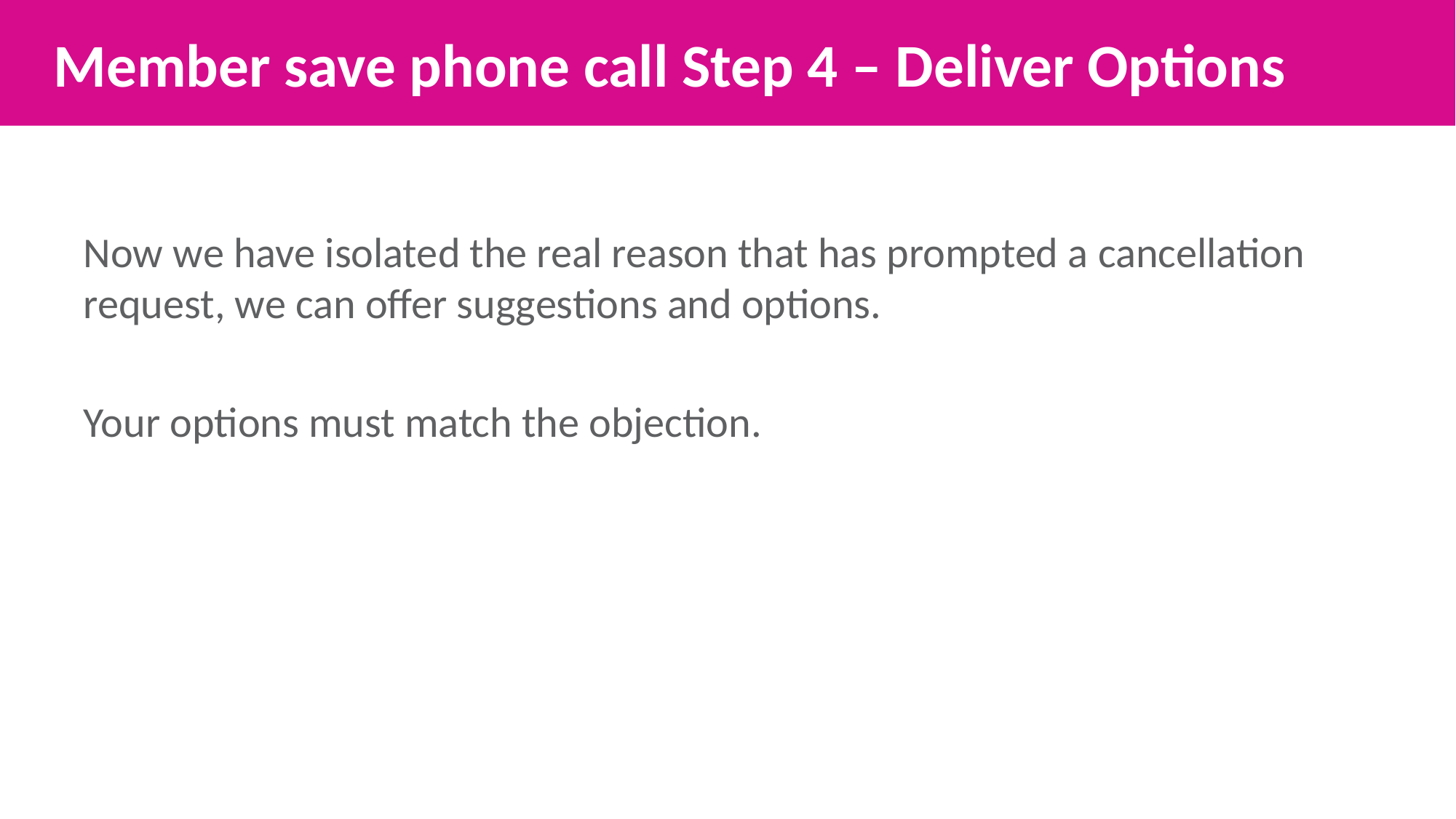

Member save phone call Step 4 – Deliver Options

Now we have isolated the real reason that has prompted a cancellation request, we can offer suggestions and options.

Your options must match the objection.